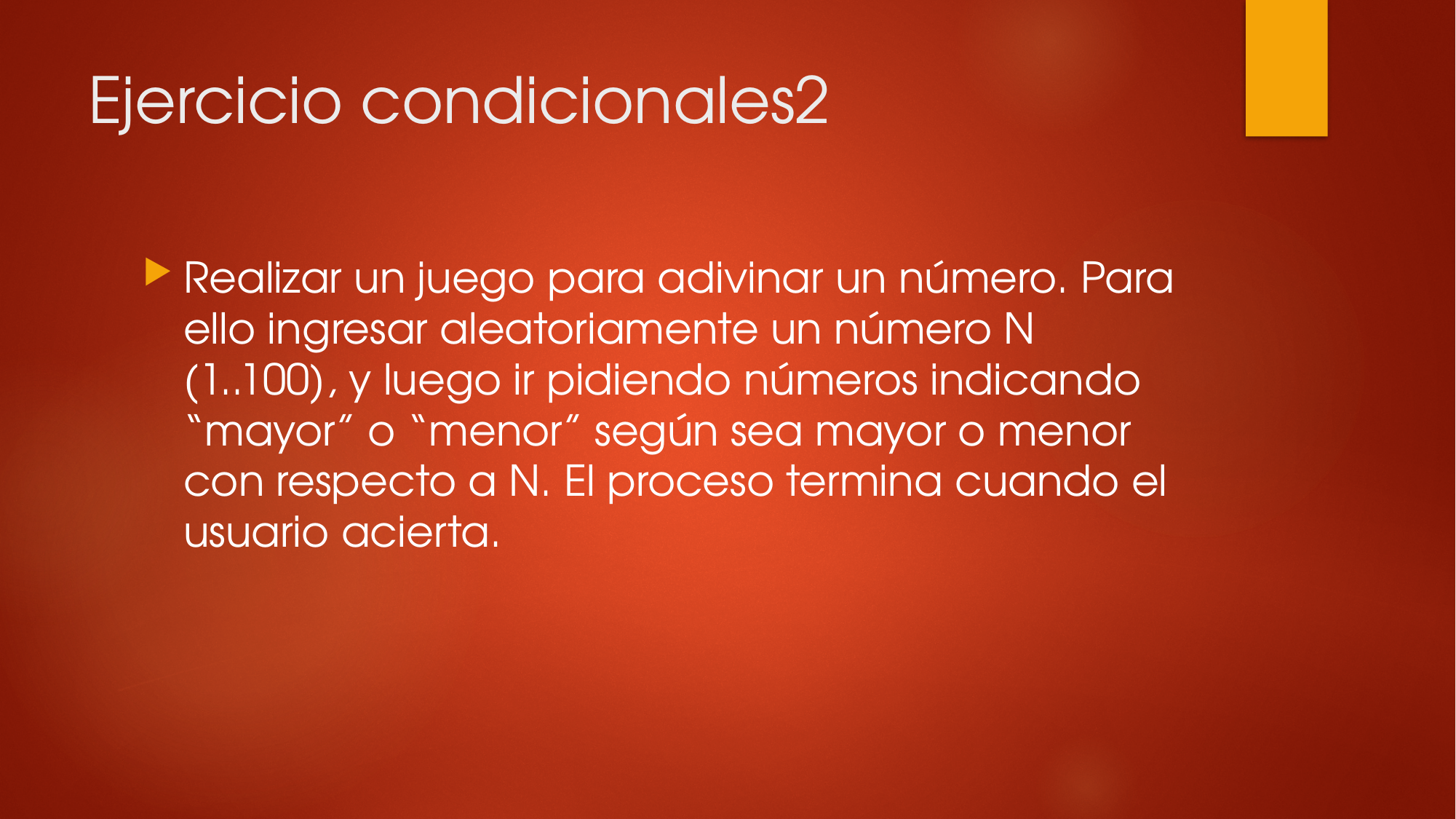

# Ejercicio condicionales2
Realizar un juego para adivinar un número. Para ello ingresar aleatoriamente un número N (1..100), y luego ir pidiendo números indicando “mayor” o “menor” según sea mayor o menor con respecto a N. El proceso termina cuando el usuario acierta.